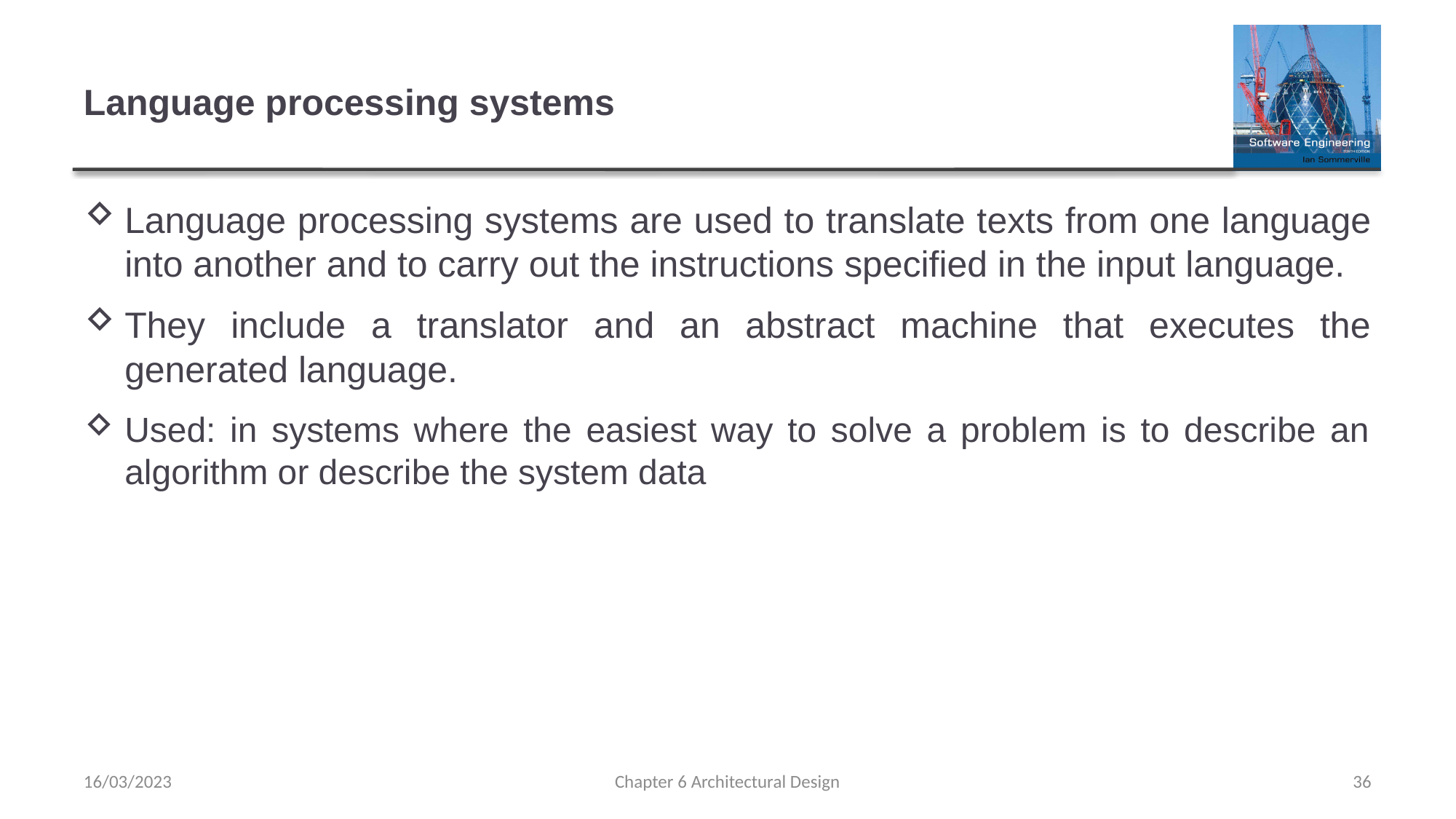

# Language processing systems
Language processing systems are used to translate texts from one language into another and to carry out the instructions specified in the input language.
They include a translator and an abstract machine that executes the generated language.
Used: in systems where the easiest way to solve a problem is to describe an algorithm or describe the system data
16/03/2023
Chapter 6 Architectural Design
36